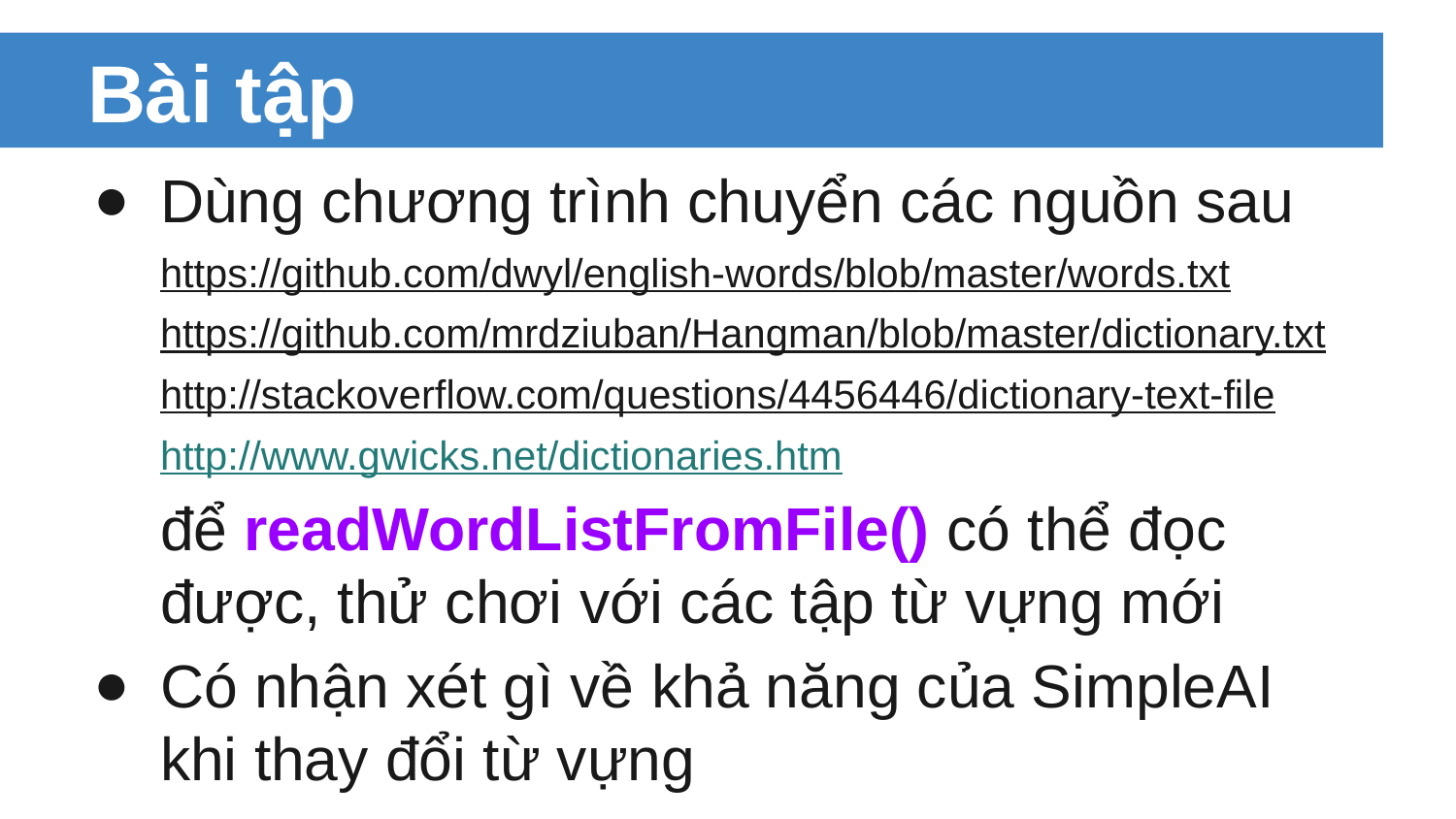

# Bài tập
Dùng chương trình chuyển các nguồn sau
https://github.com/dwyl/english-words/blob/master/words.txt
https://github.com/mrdziuban/Hangman/blob/master/dictionary.txt
http://stackoverflow.com/questions/4456446/dictionary-text-file
http://www.gwicks.net/dictionaries.htm
để readWordListFromFile() có thể đọc được, thử chơi với các tập từ vựng mới
Có nhận xét gì về khả năng của SimpleAI khi thay đổi từ vựng